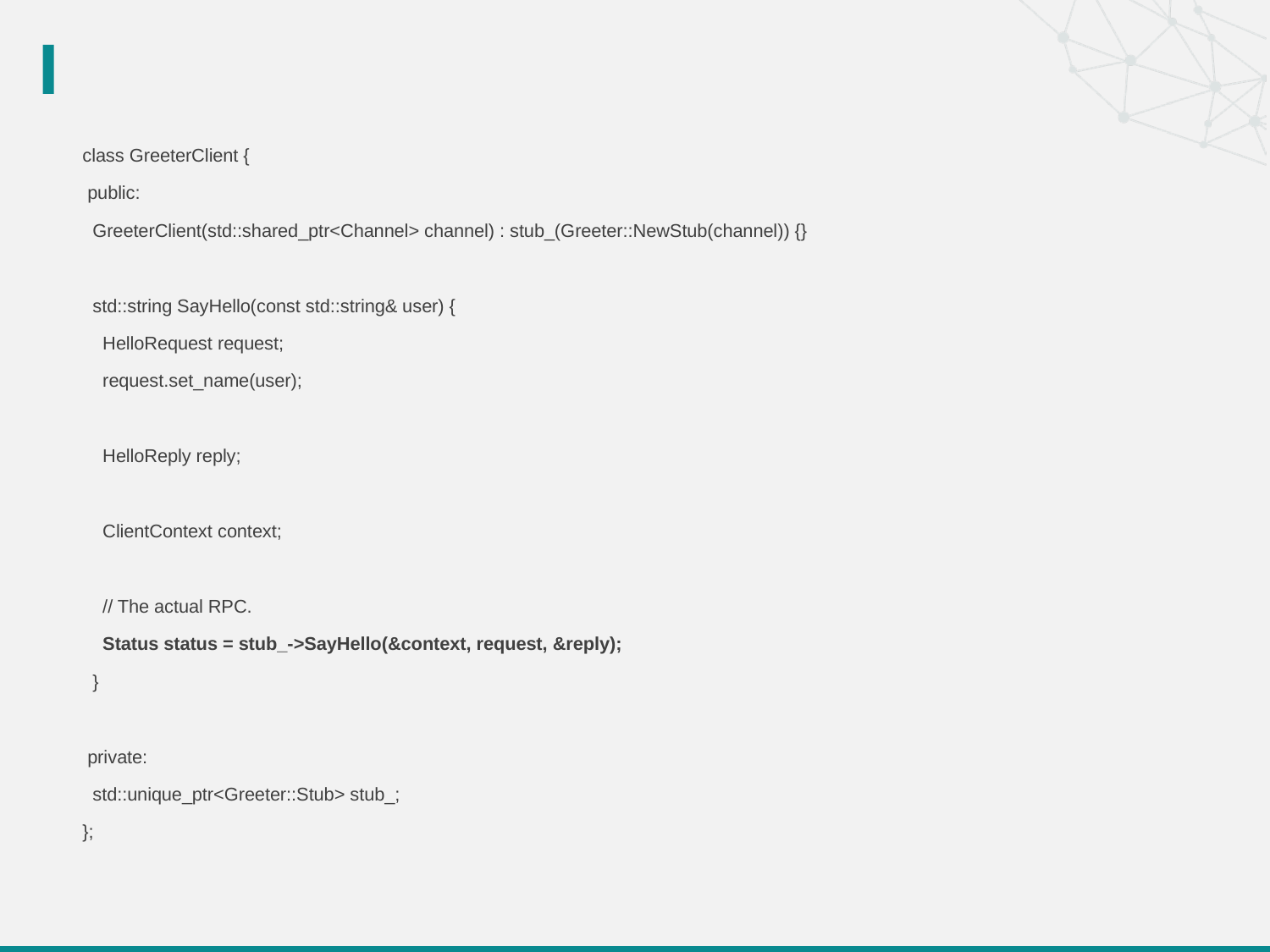

#
class GreeterClient {
 public:
  GreeterClient(std::shared_ptr<Channel> channel) : stub_(Greeter::NewStub(channel)) {}

  std::string SayHello(const std::string& user) {
    HelloRequest request;
    request.set_name(user);

    HelloReply reply;

    ClientContext context;

    // The actual RPC.
    Status status = stub_->SayHello(&context, request, &reply);
  }

 private:
  std::unique_ptr<Greeter::Stub> stub_;
};